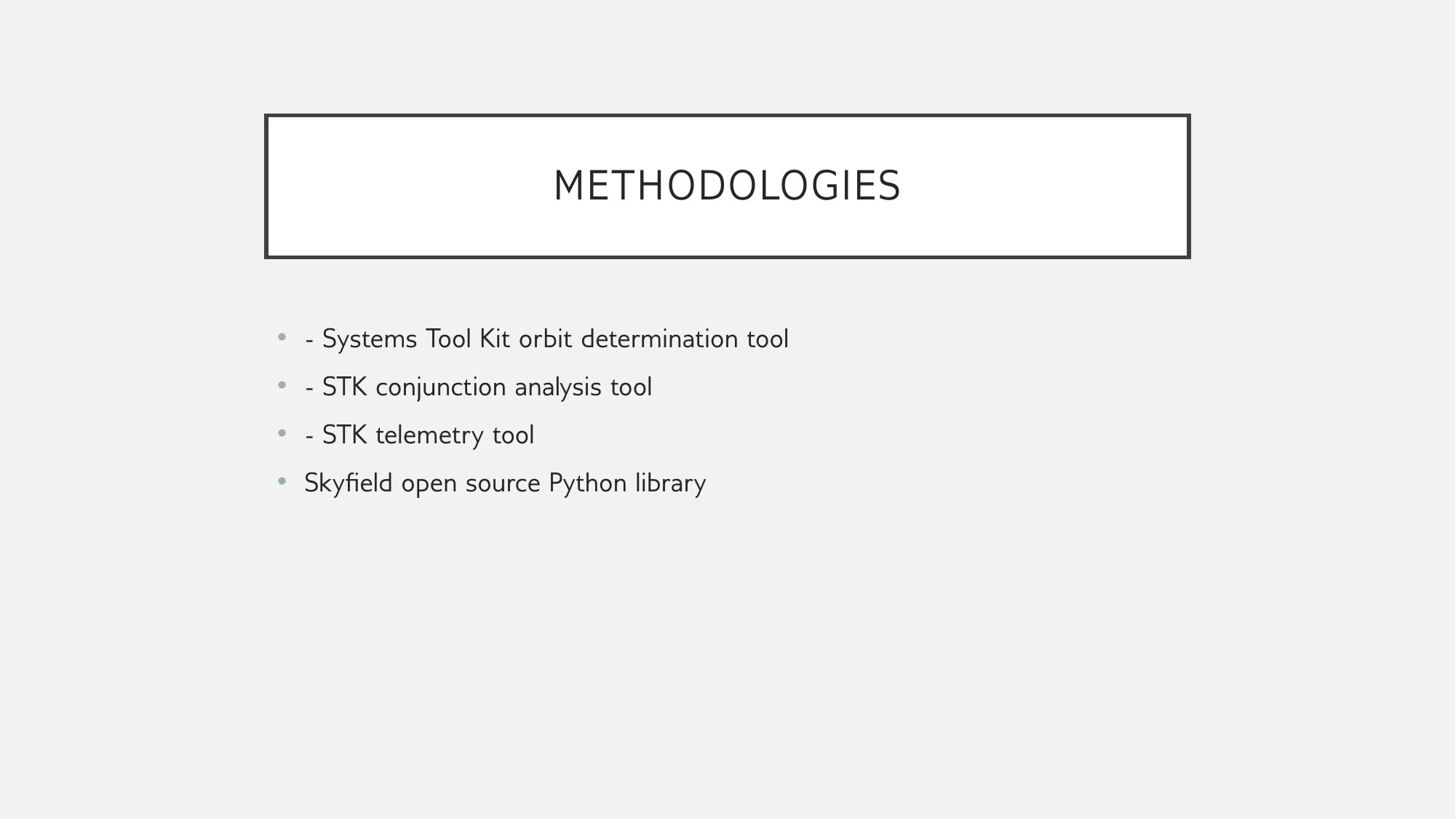

# Methodologies
- Systems Tool Kit orbit determination tool
- STK conjunction analysis tool
- STK telemetry tool
Skyfield open source Python library